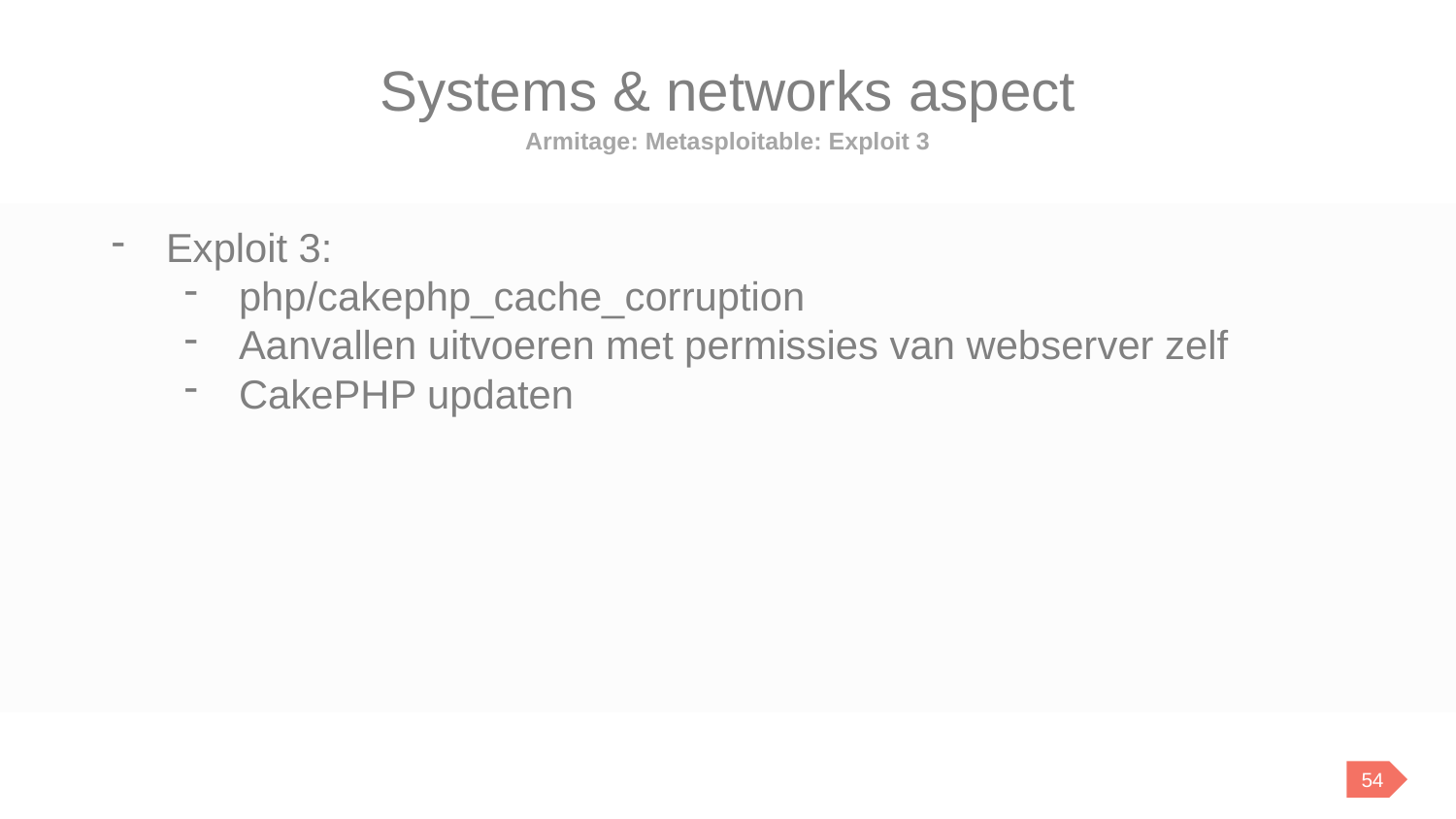

# Systems & networks aspect
Armitage: Metasploitable: Exploit 3

Exploit 3:
php/cakephp_cache_corruption
Aanvallen uitvoeren met permissies van webserver zelf
CakePHP updaten

54